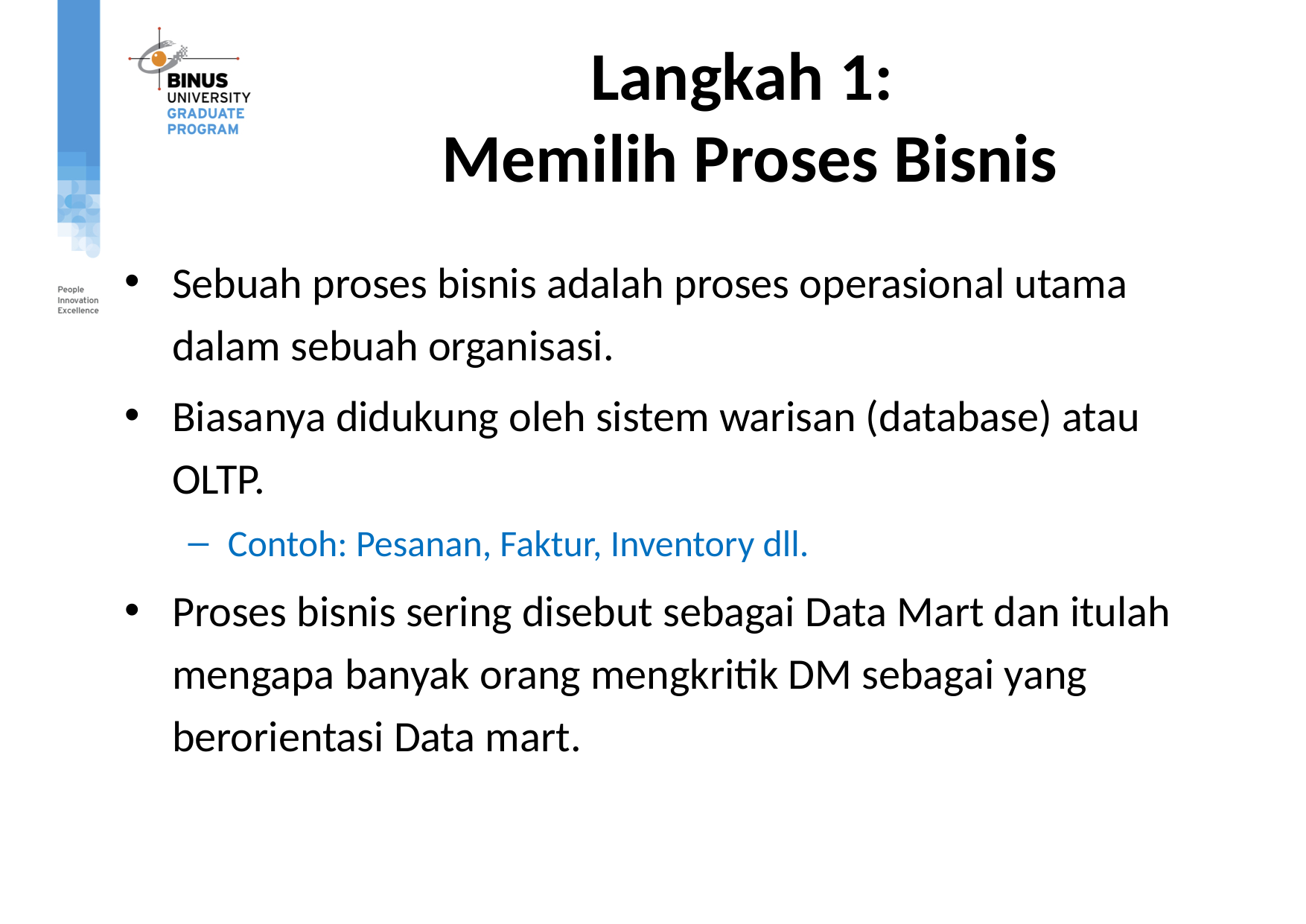

# Langkah 1: Memilih Proses Bisnis
Sebuah proses bisnis adalah proses operasional utama dalam sebuah organisasi.
Biasanya didukung oleh sistem warisan (database) atau OLTP.
Contoh: Pesanan, Faktur, Inventory dll.
Proses bisnis sering disebut sebagai Data Mart dan itulah mengapa banyak orang mengkritik DM sebagai yang berorientasi Data mart.